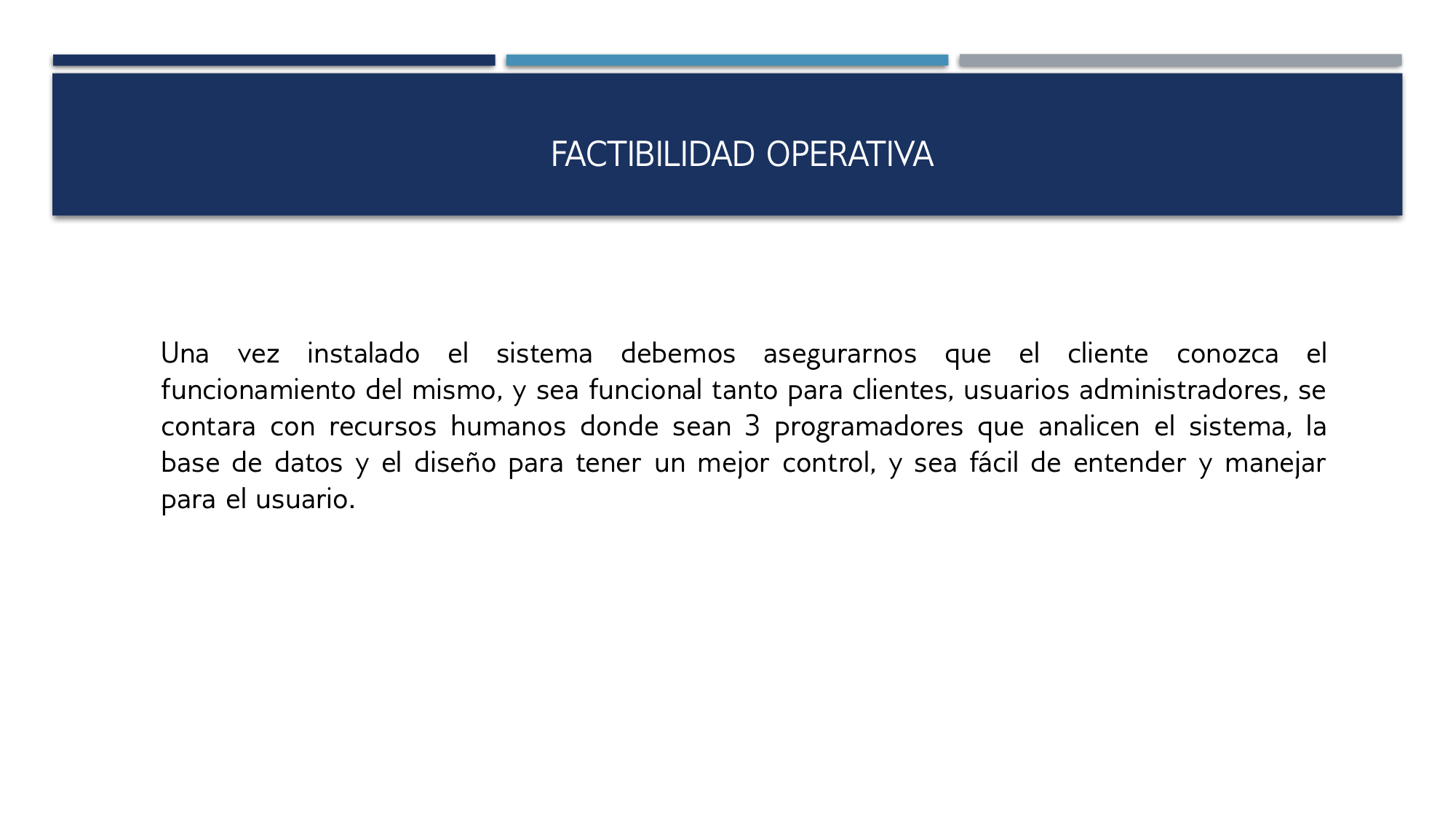

FACTIBILIDAD OPERATIVA
Una vez instalado el sistema debemos asegurarnos que el cliente conozca el funcionamiento del mismo, y sea funcional tanto para clientes, usuarios administradores, se contara con recursos humanos donde sean 3 programadores que analicen el sistema, la base de datos y el diseño para tener un mejor control, y sea fácil de entender y manejar para el usuario.